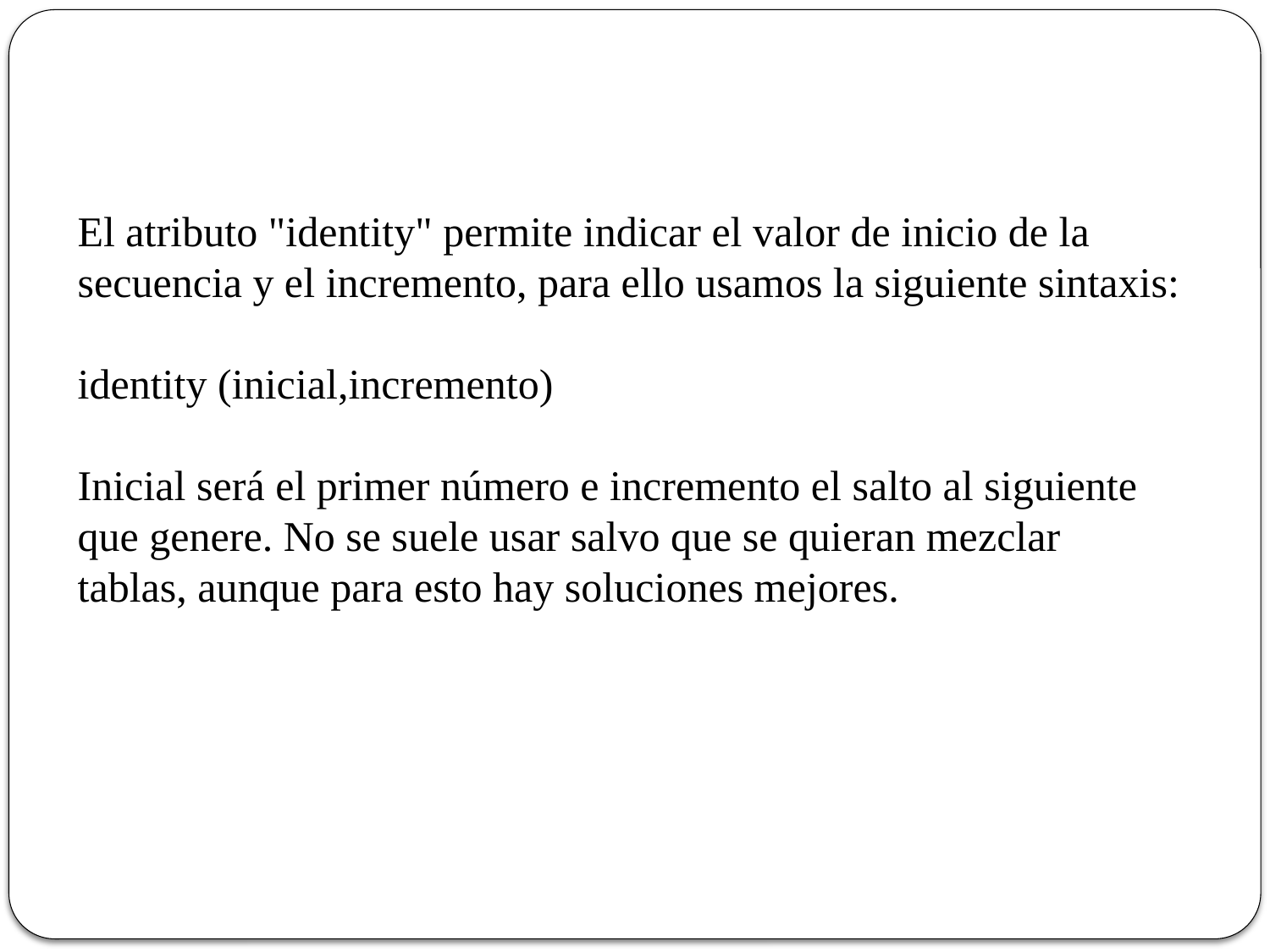

El atributo "identity" permite indicar el valor de inicio de la secuencia y el incremento, para ello usamos la siguiente sintaxis:

identity (inicial,incremento)

Inicial será el primer número e incremento el salto al siguiente que genere. No se suele usar salvo que se quieran mezclar tablas, aunque para esto hay soluciones mejores.